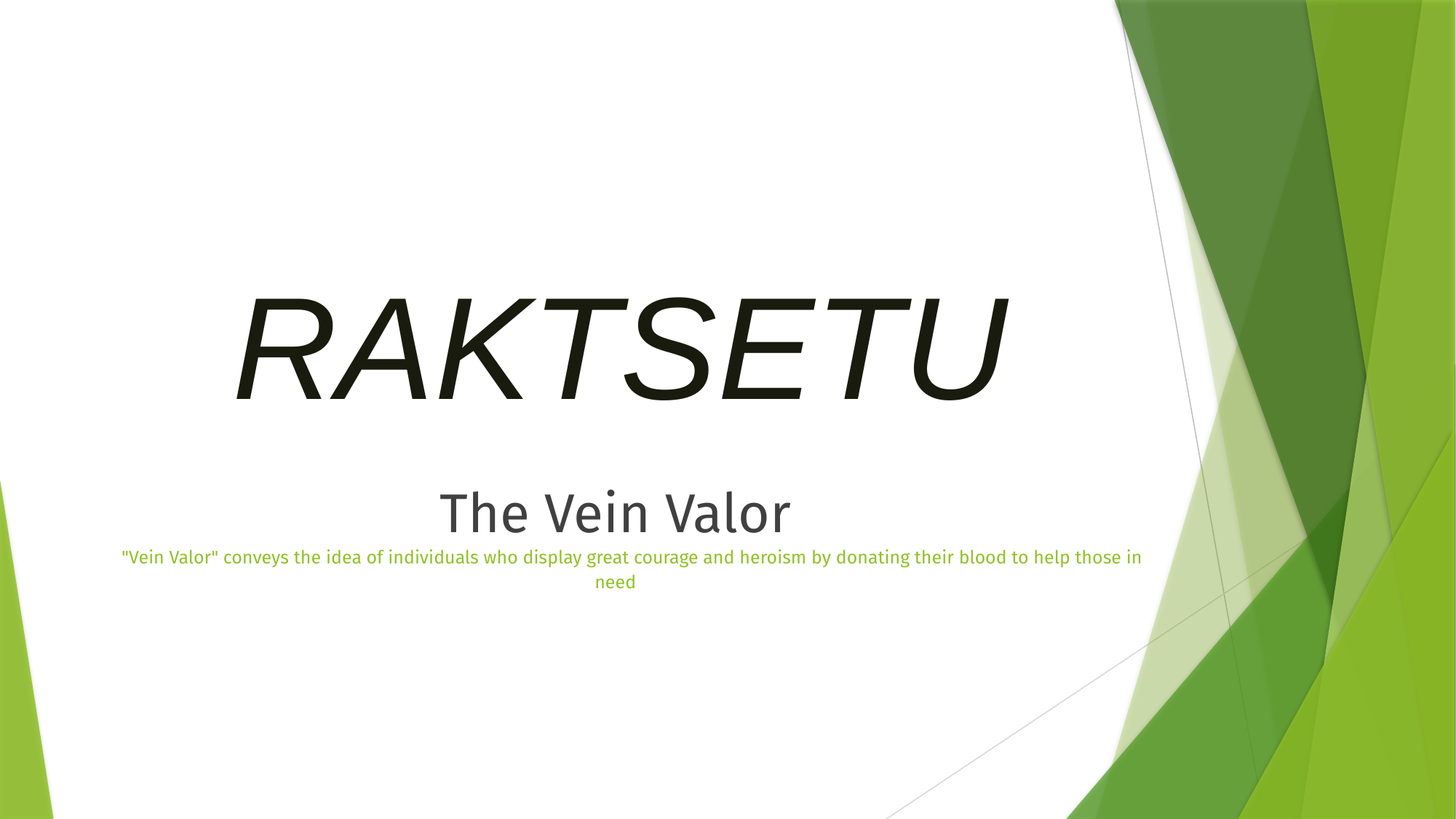

RaktSetu
The Vein Valor
       "Vein Valor" conveys the idea of individuals who display great courage and heroism by donating their blood to help those in need